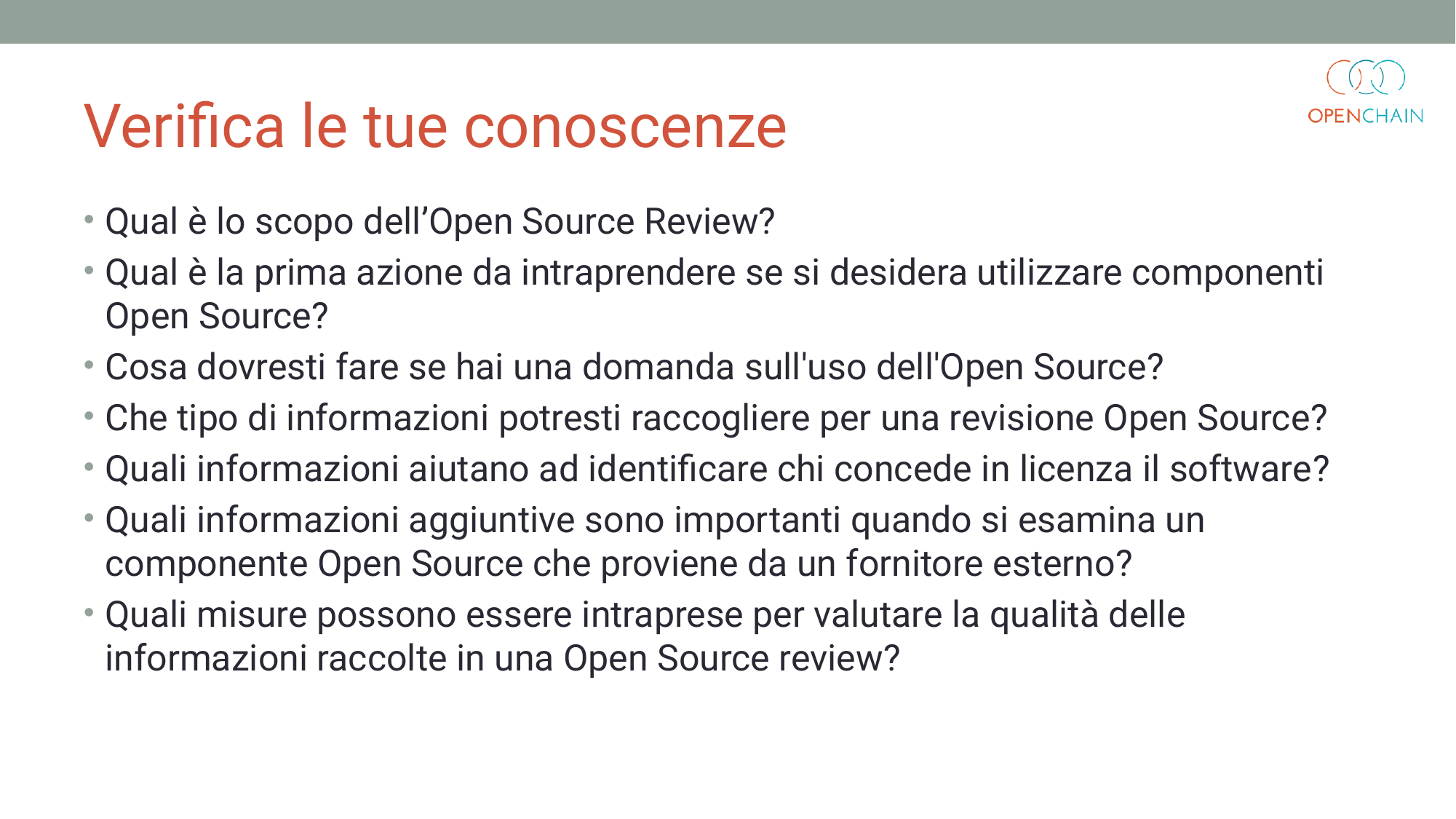

Verifica le tue conoscenze
Qual è lo scopo dell’Open Source Review?
Qual è la prima azione da intraprendere se si desidera utilizzare componenti Open Source?
Cosa dovresti fare se hai una domanda sull'uso dell'Open Source?
Che tipo di informazioni potresti raccogliere per una revisione Open Source?
Quali informazioni aiutano ad identificare chi concede in licenza il software?
Quali informazioni aggiuntive sono importanti quando si esamina un componente Open Source che proviene da un fornitore esterno?
Quali misure possono essere intraprese per valutare la qualità delle informazioni raccolte in una Open Source review?